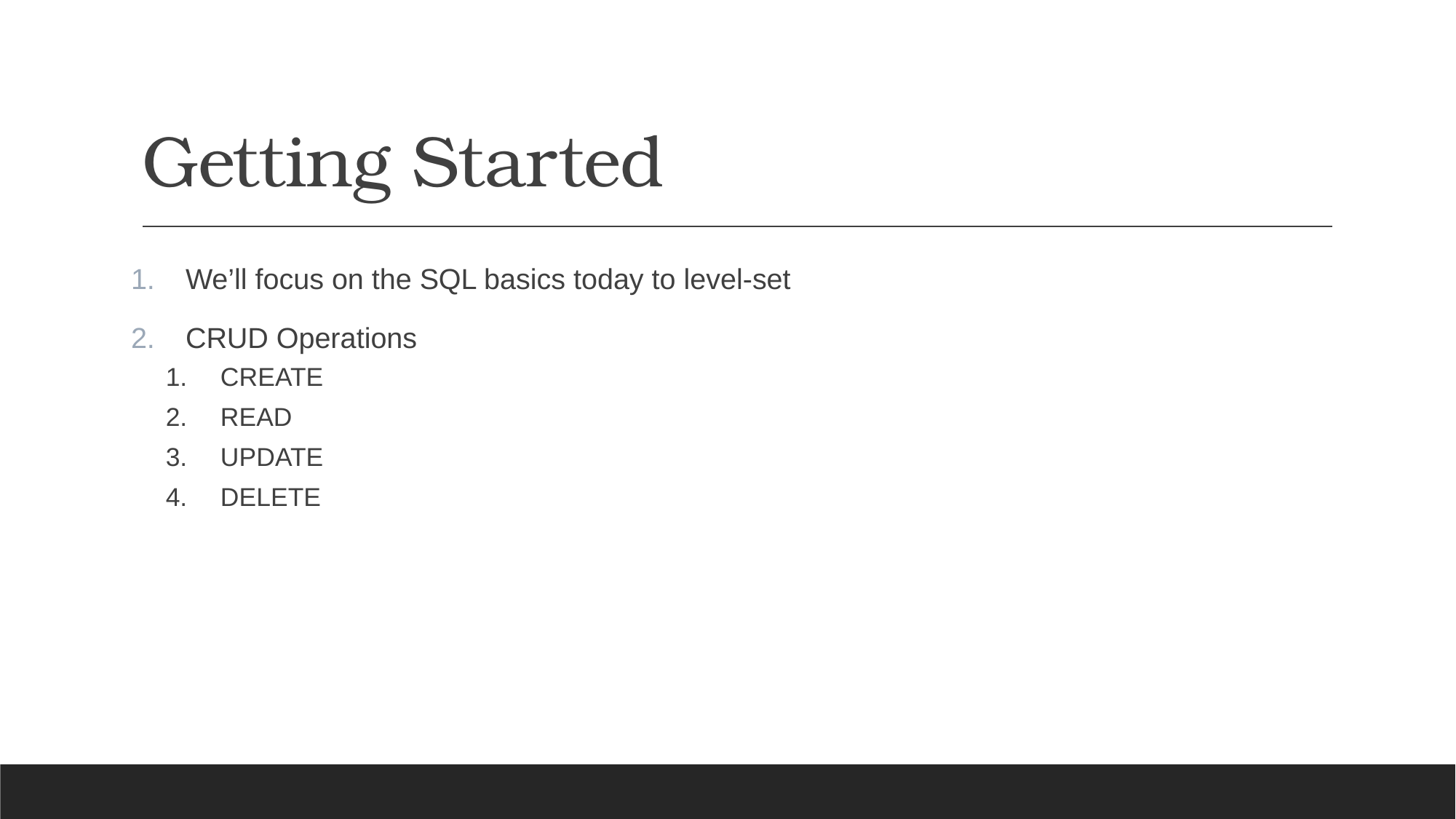

# Getting Started
We’ll focus on the SQL basics today to level-set
CRUD Operations
CREATE
READ
UPDATE
DELETE